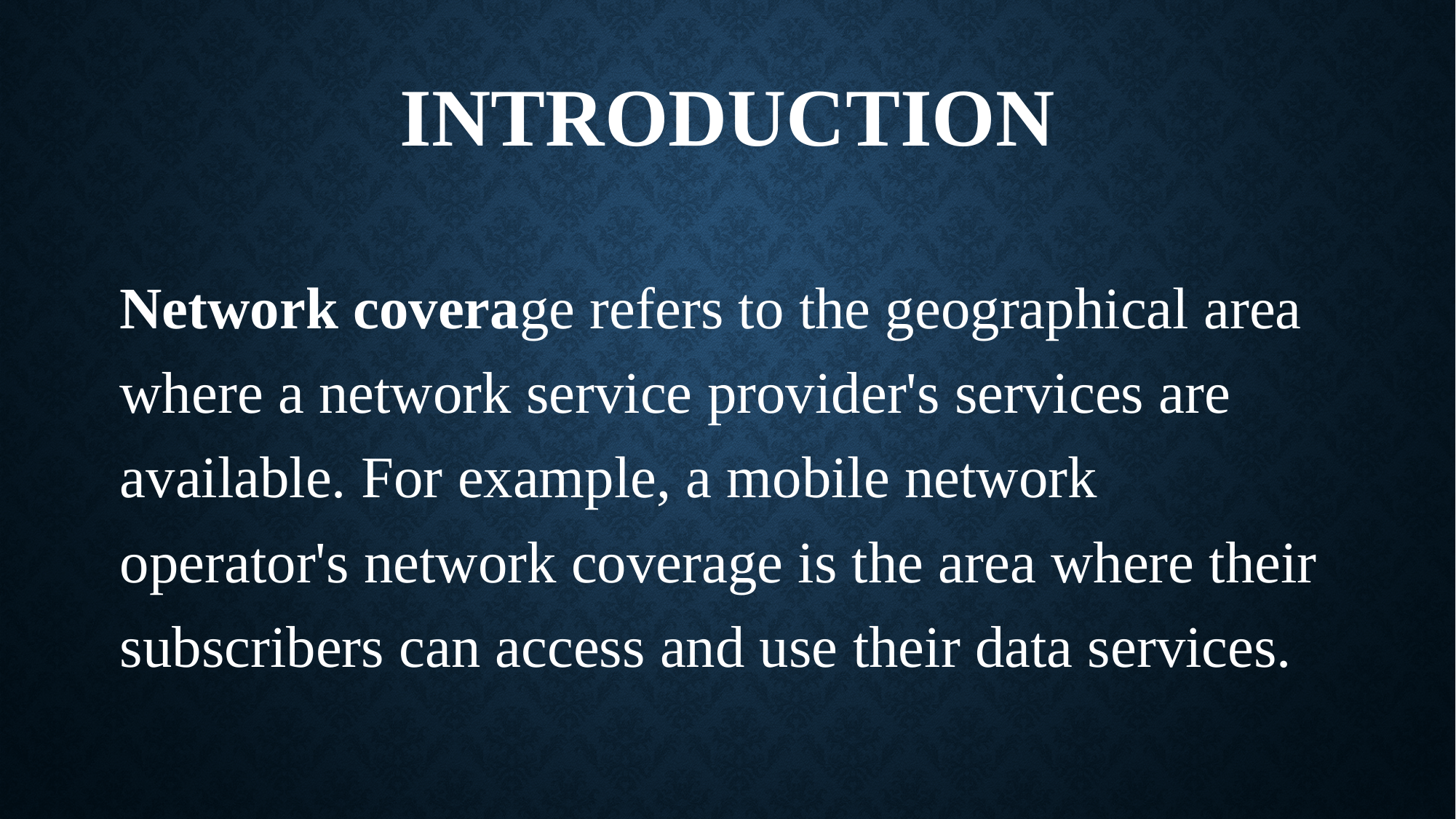

# Introduction
Network coverage refers to the geographical area where a network service provider's services are available. For example, a mobile network operator's network coverage is the area where their subscribers can access and use their data services.